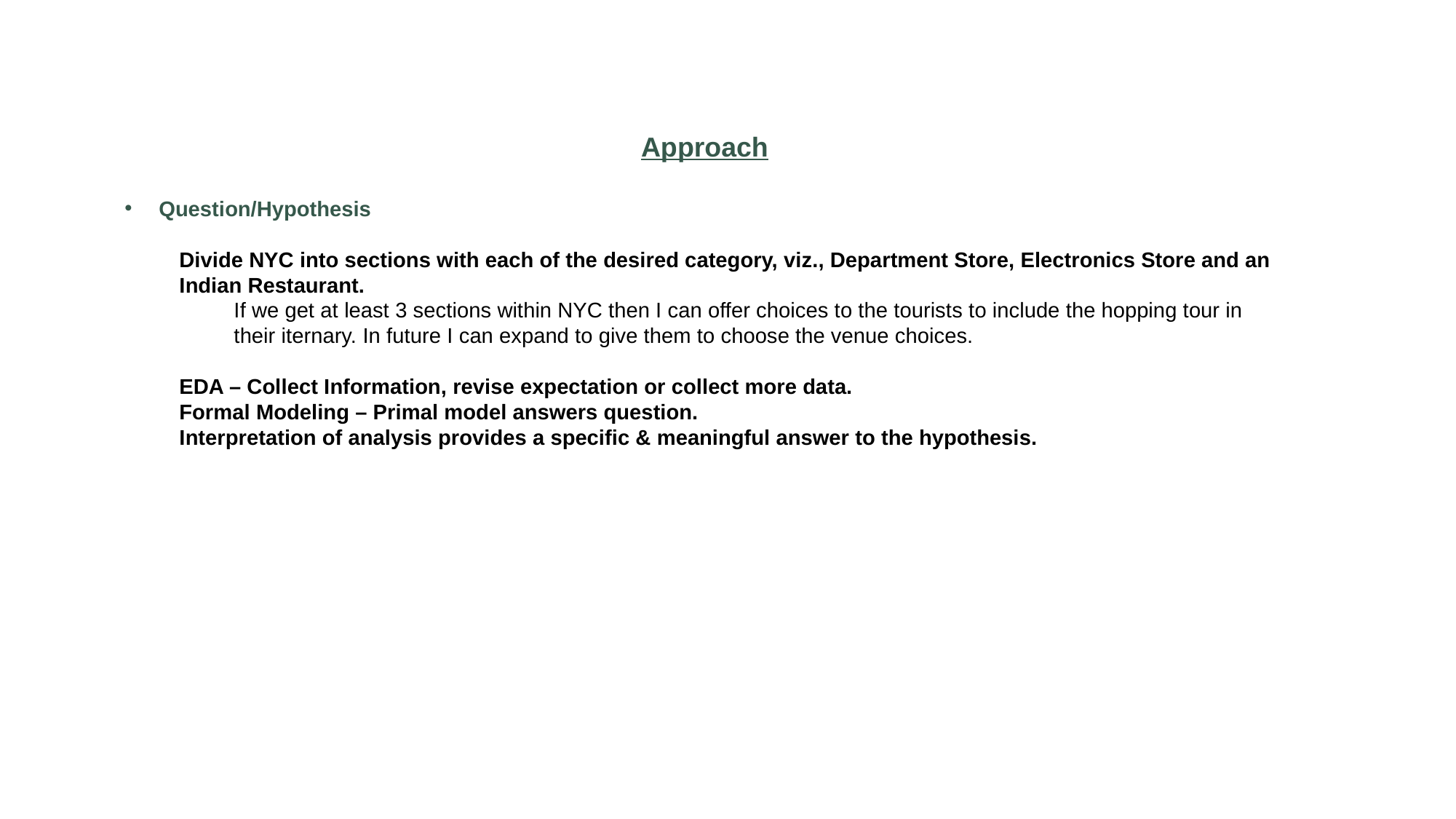

Approach

Question/Hypothesis

Divide NYC into sections with each of the desired category, viz., Department Store, Electronics Store and an Indian Restaurant.
If we get at least 3 sections within NYC then I can offer choices to the tourists to include the hopping tour in their iternary. In future I can expand to give them to choose the venue choices.

EDA – Collect Information, revise expectation or collect more data.
Formal Modeling – Primal model answers question.
Interpretation of analysis provides a specific & meaningful answer to the hypothesis.